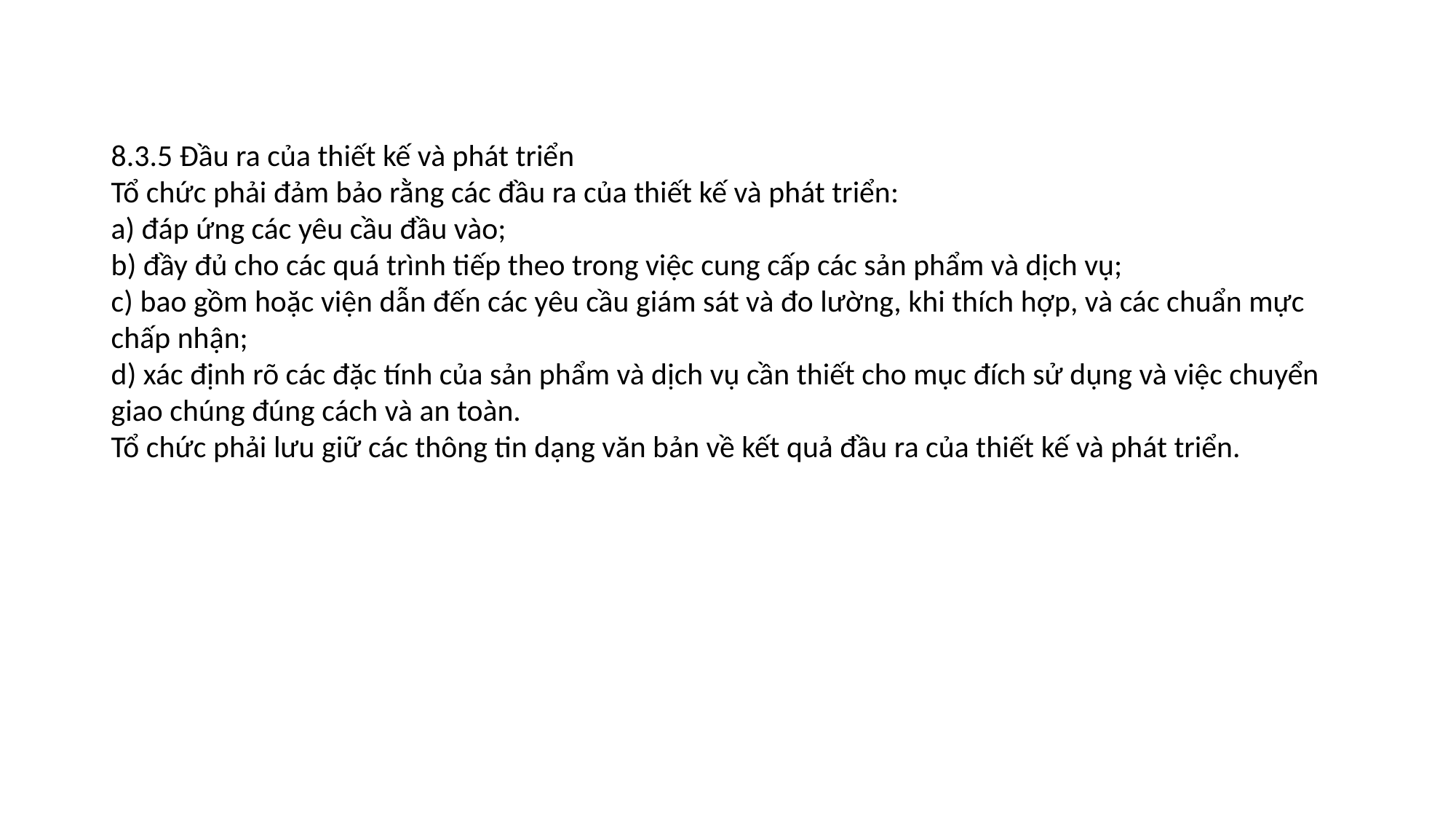

8.3.5 Đầu ra của thiết kế và phát triển
Tổ chức phải đảm bảo rằng các đầu ra của thiết kế và phát triển:
a) đáp ứng các yêu cầu đầu vào;
b) đầy đủ cho các quá trình tiếp theo trong việc cung cấp các sản phẩm và dịch vụ;
c) bao gồm hoặc viện dẫn đến các yêu cầu giám sát và đo lường, khi thích hợp, và các chuẩn mực chấp nhận;
d) xác định rõ các đặc tính của sản phẩm và dịch vụ cần thiết cho mục đích sử dụng và việc chuyển giao chúng đúng cách và an toàn.
Tổ chức phải lưu giữ các thông tin dạng văn bản về kết quả đầu ra của thiết kế và phát triển.